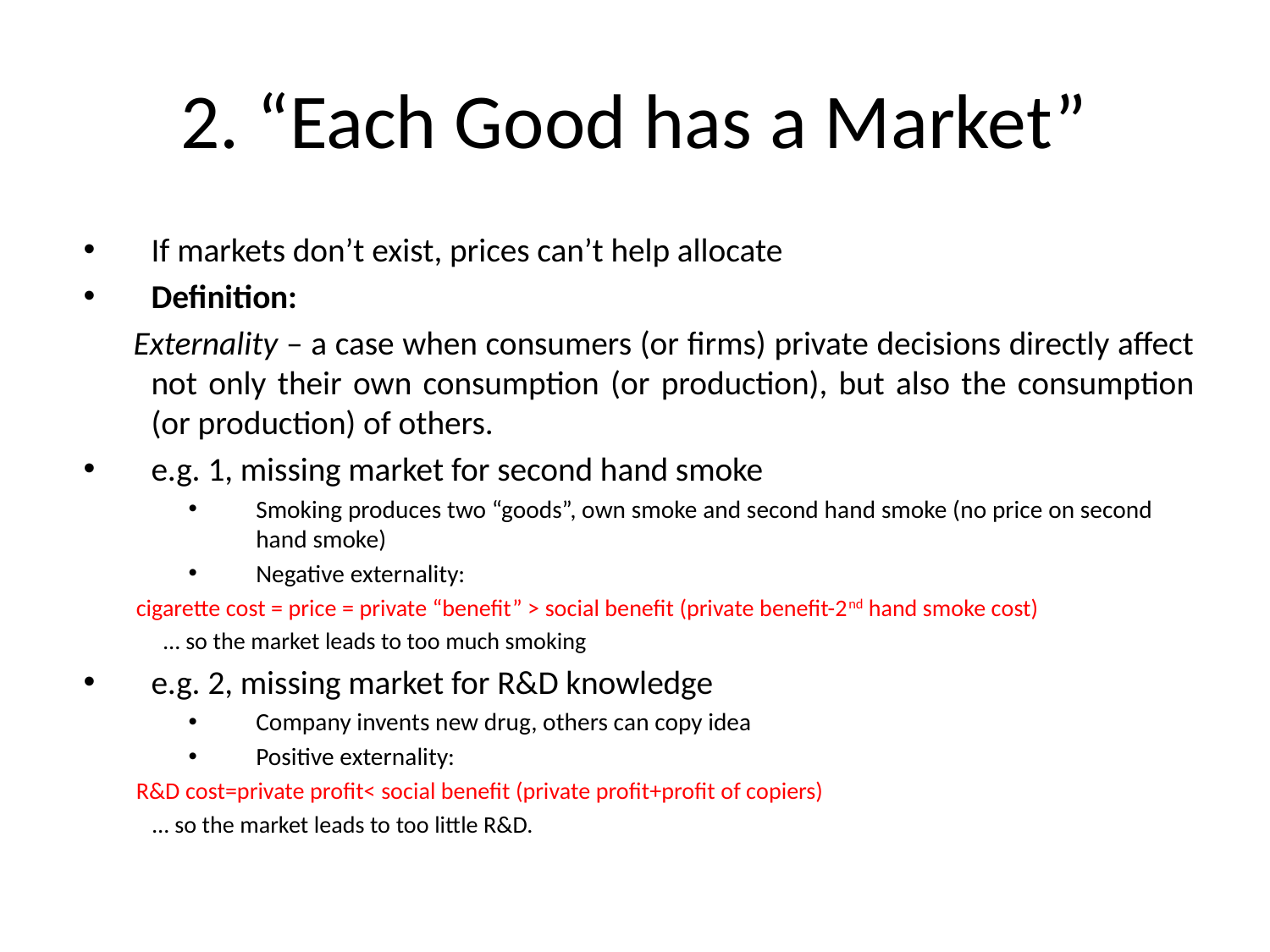

# 2. “Each Good has a Market”
If markets don’t exist, prices can’t help allocate
Definition:
      Externality – a case when consumers (or firms) private decisions directly affect not only their own consumption (or production), but also the consumption (or production) of others.
e.g. 1, missing market for second hand smoke
Smoking produces two “goods”, own smoke and second hand smoke (no price on second hand smoke)
Negative externality:
cigarette cost = price = private “benefit” > social benefit (private benefit-2nd hand smoke cost)
     … so the market leads to too much smoking
e.g. 2, missing market for R&D knowledge
Company invents new drug, others can copy idea
Positive externality:
R&D cost=private profit< social benefit (private profit+profit of copiers)
   … so the market leads to too little R&D.